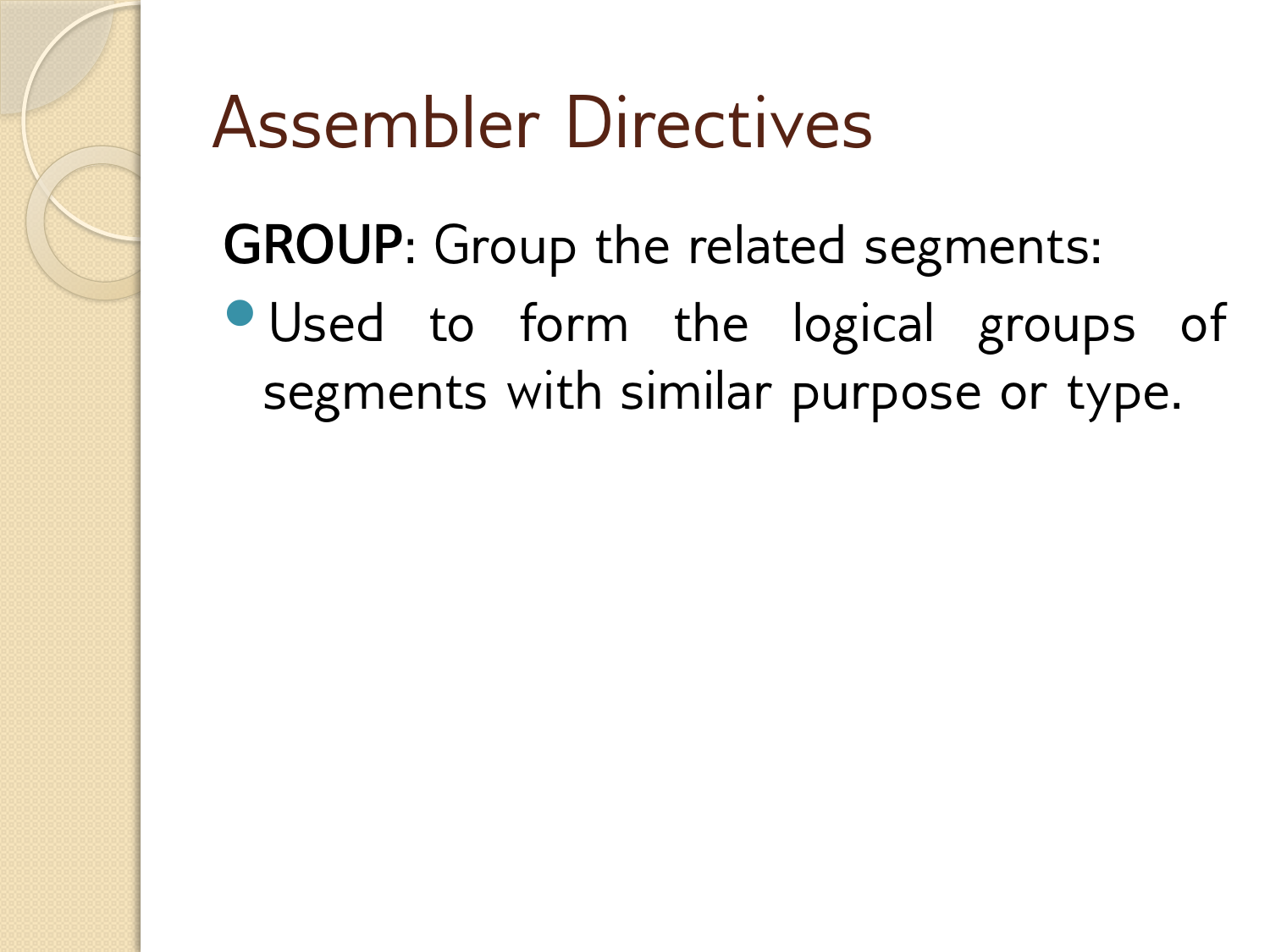

# Assembler Directives
GROUP: Group the related segments:
Used to form the logical groups of segments with similar purpose or type.